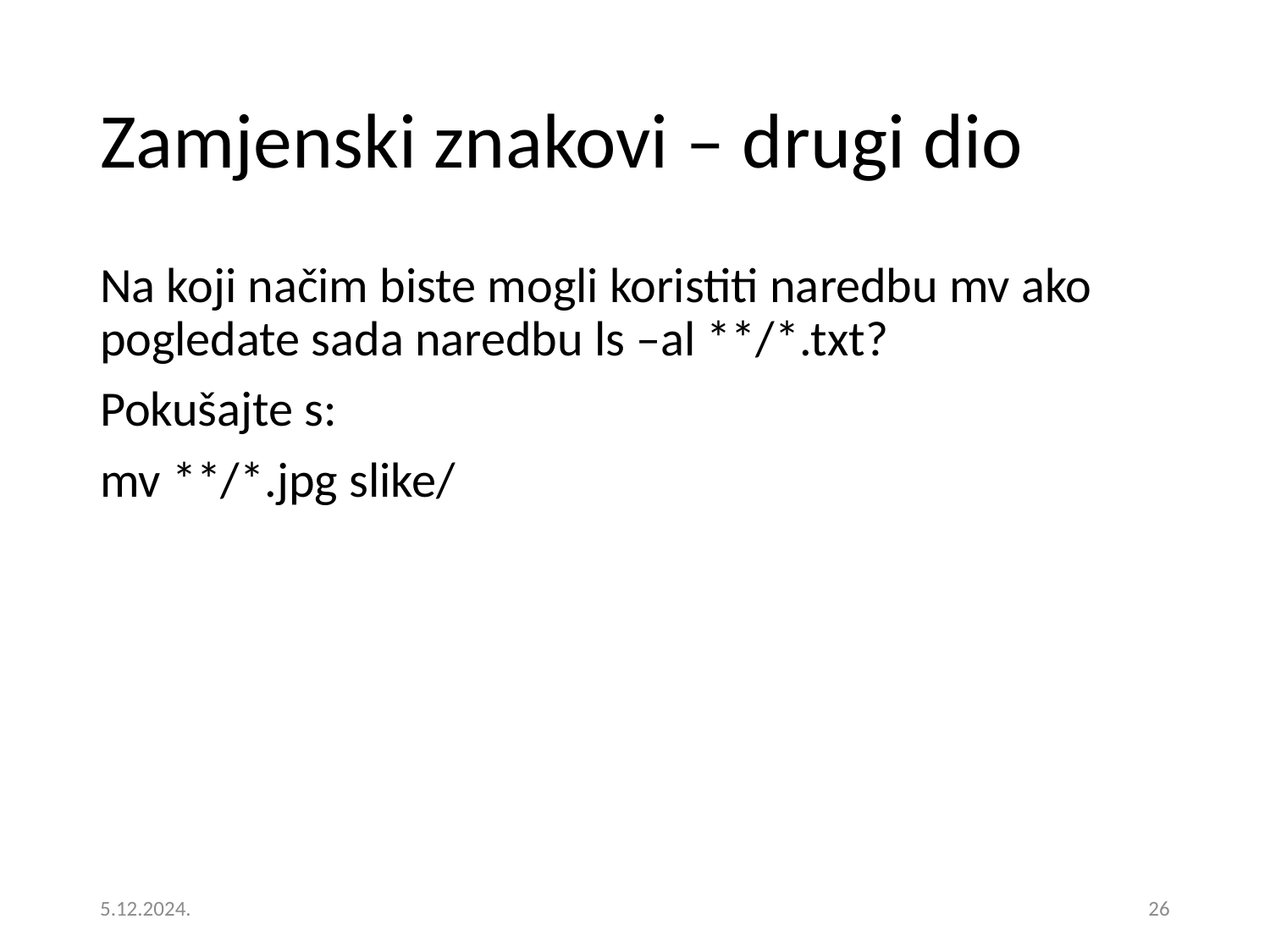

# Zamjenski znakovi – drugi dio
Na koji načim biste mogli koristiti naredbu mv ako pogledate sada naredbu ls –al **/*.txt?
Pokušajte s:
mv **/*.jpg slike/
5.12.2024.
26